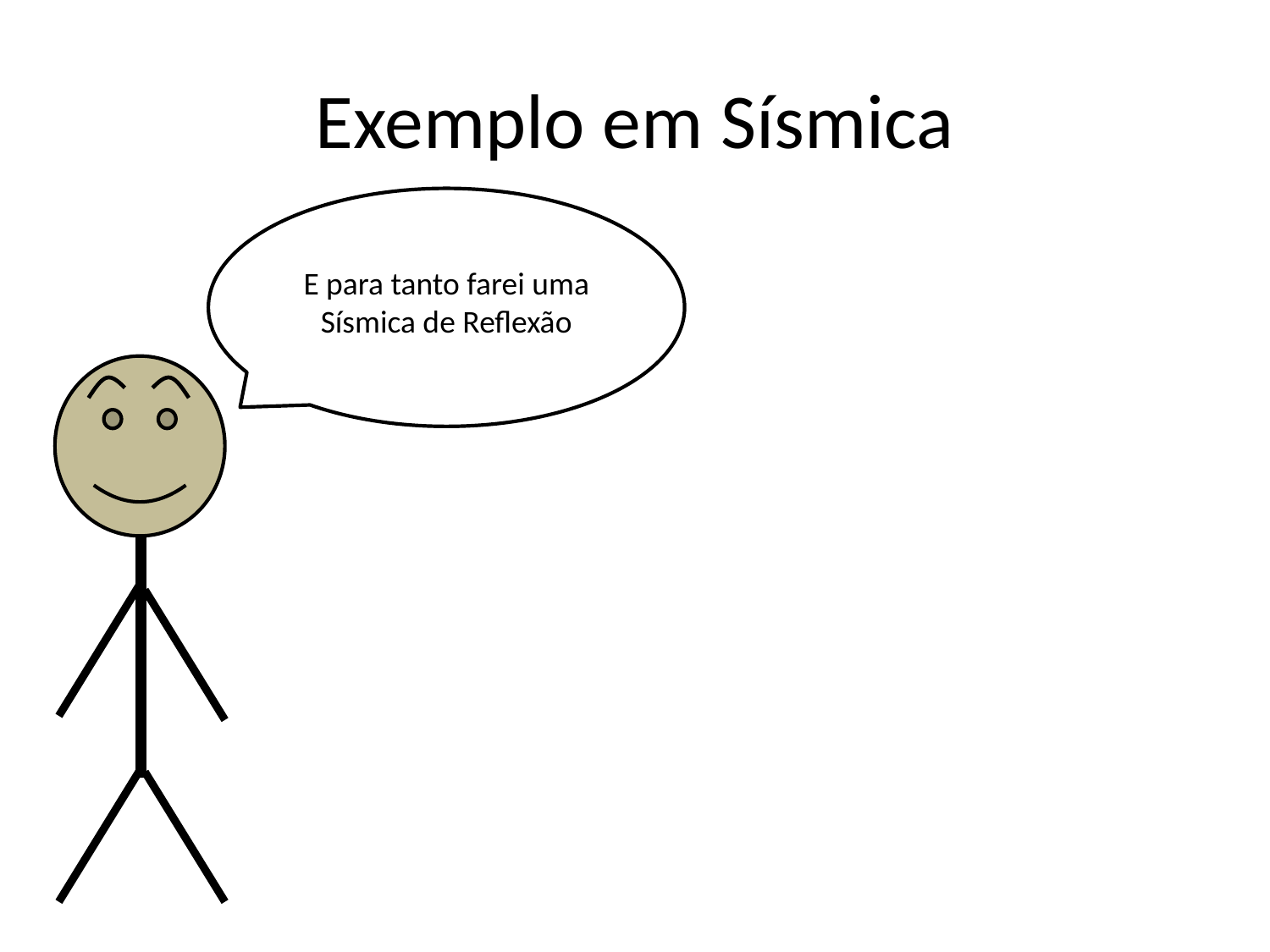

# Exemplo em Sísmica

E para tanto farei uma Sísmica de Reflexão